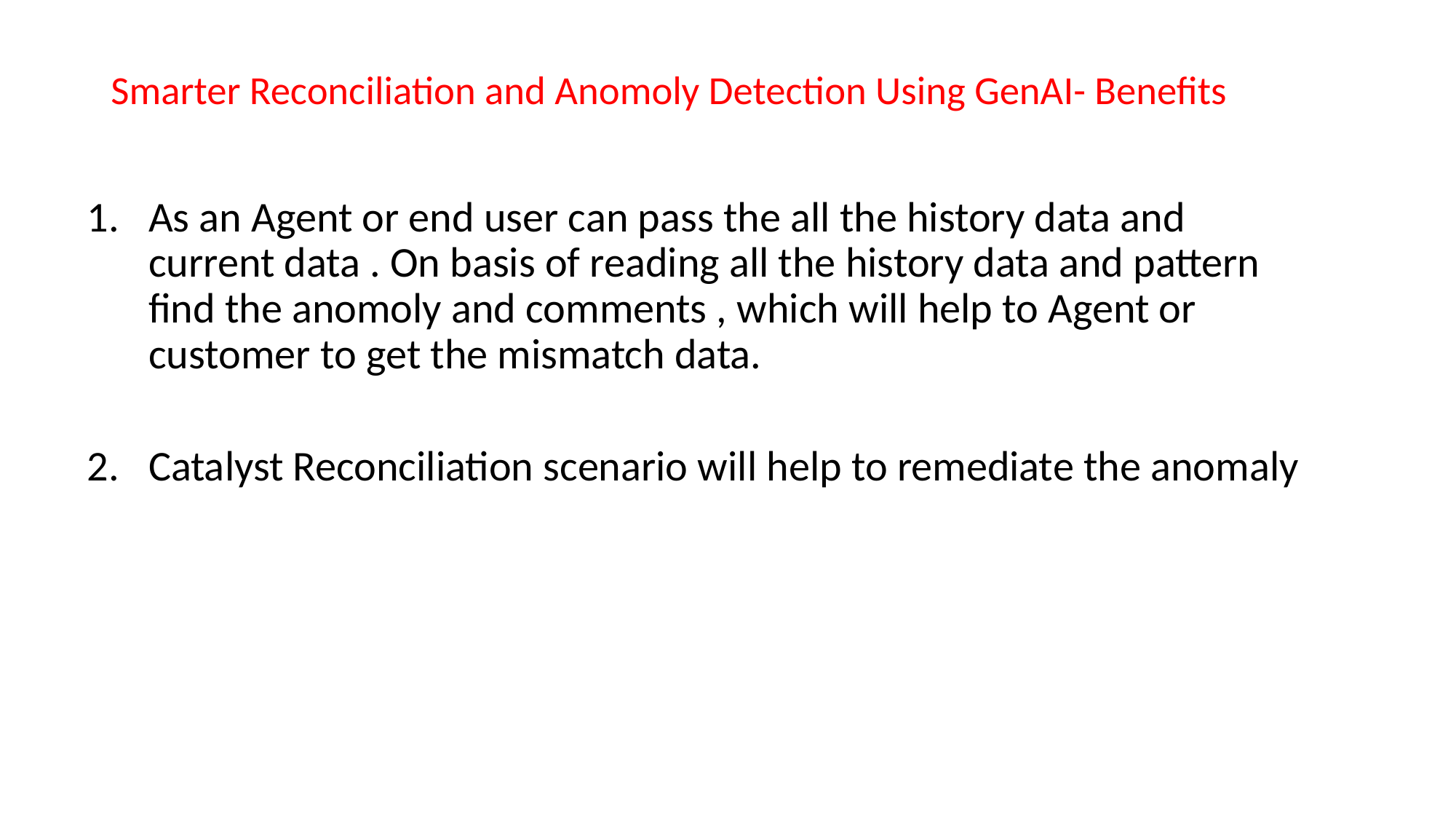

Smarter Reconciliation and Anomoly Detection Using GenAI- Benefits
As an Agent or end user can pass the all the history data and current data . On basis of reading all the history data and pattern find the anomoly and comments , which will help to Agent or customer to get the mismatch data.
Catalyst Reconciliation scenario will help to remediate the anomaly